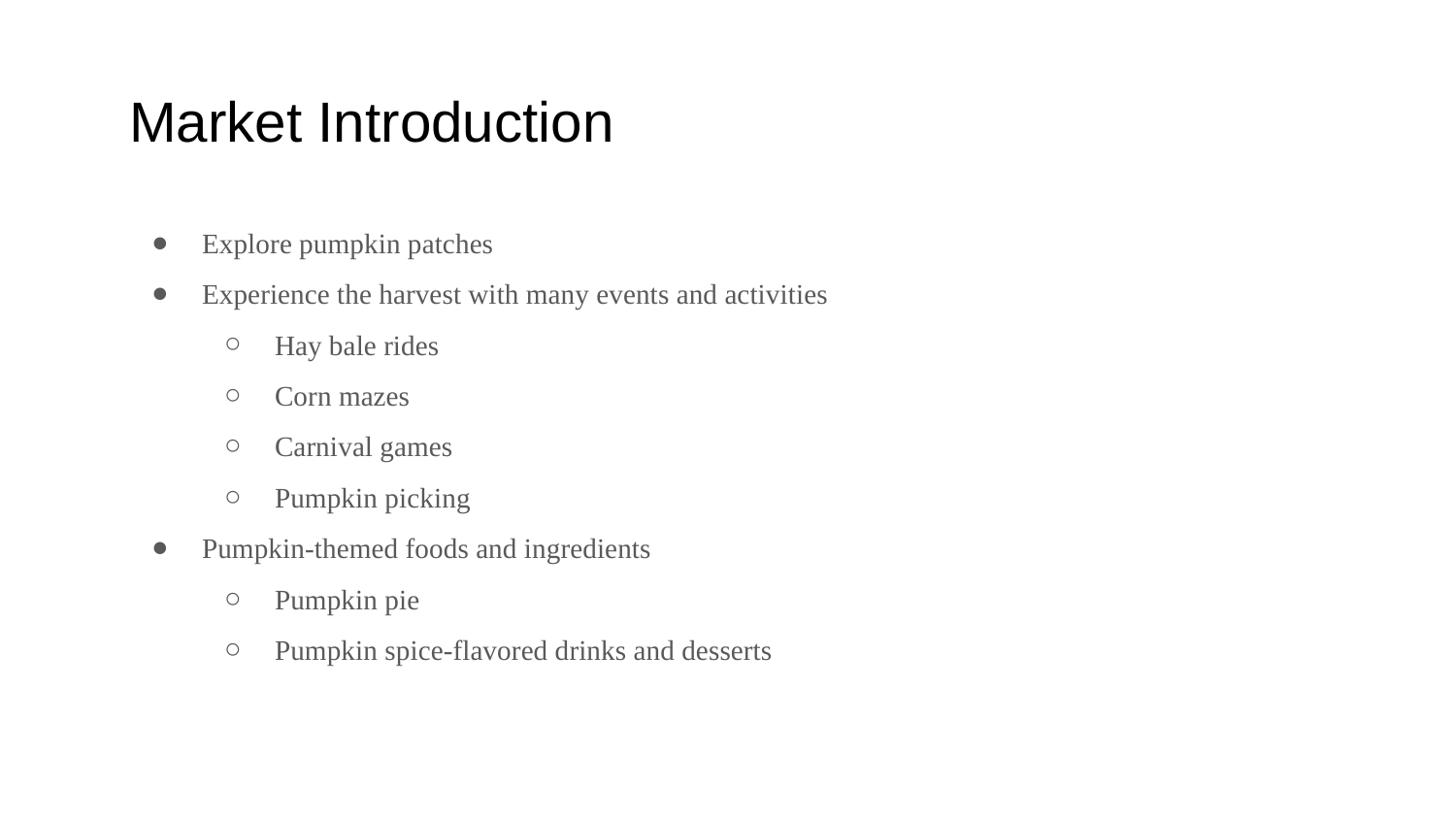

Market Introduction
Explore pumpkin patches
Experience the harvest with many events and activities
Hay bale rides
Corn mazes
Carnival games
Pumpkin picking
Pumpkin-themed foods and ingredients
Pumpkin pie
Pumpkin spice-flavored drinks and desserts